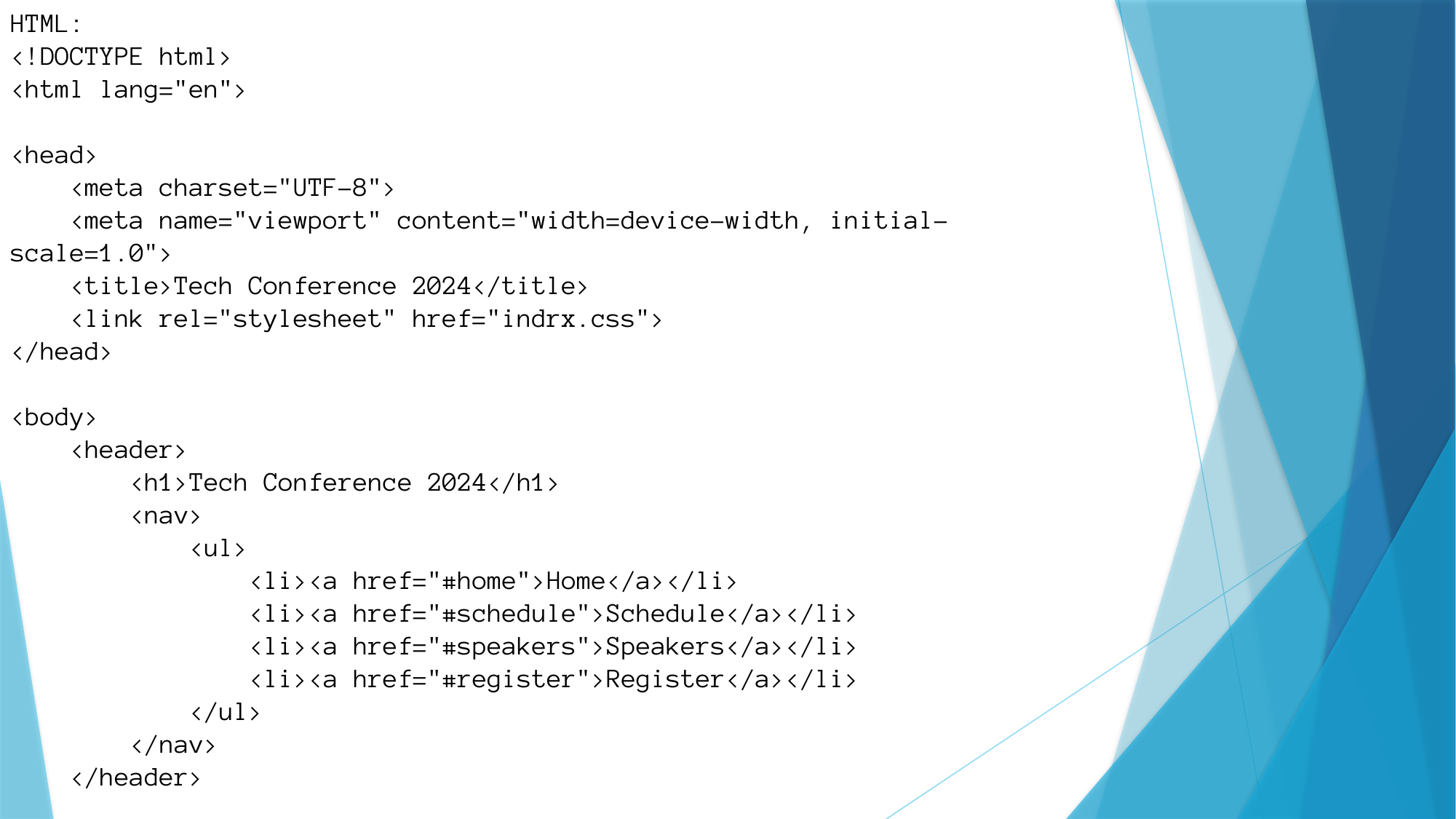

HTML:
<!DOCTYPE html>
<html lang="en">
<head>
    <meta charset="UTF-8">
    <meta name="viewport" content="width=device-width, initial-scale=1.0">
    <title>Tech Conference 2024</title>
    <link rel="stylesheet" href="indrx.css">
</head>
<body>
    <header>
        <h1>Tech Conference 2024</h1>
        <nav>
            <ul>
                <li><a href="#home">Home</a></li>
                <li><a href="#schedule">Schedule</a></li>
                <li><a href="#speakers">Speakers</a></li>
                <li><a href="#register">Register</a></li>
            </ul>
        </nav>
    </header>